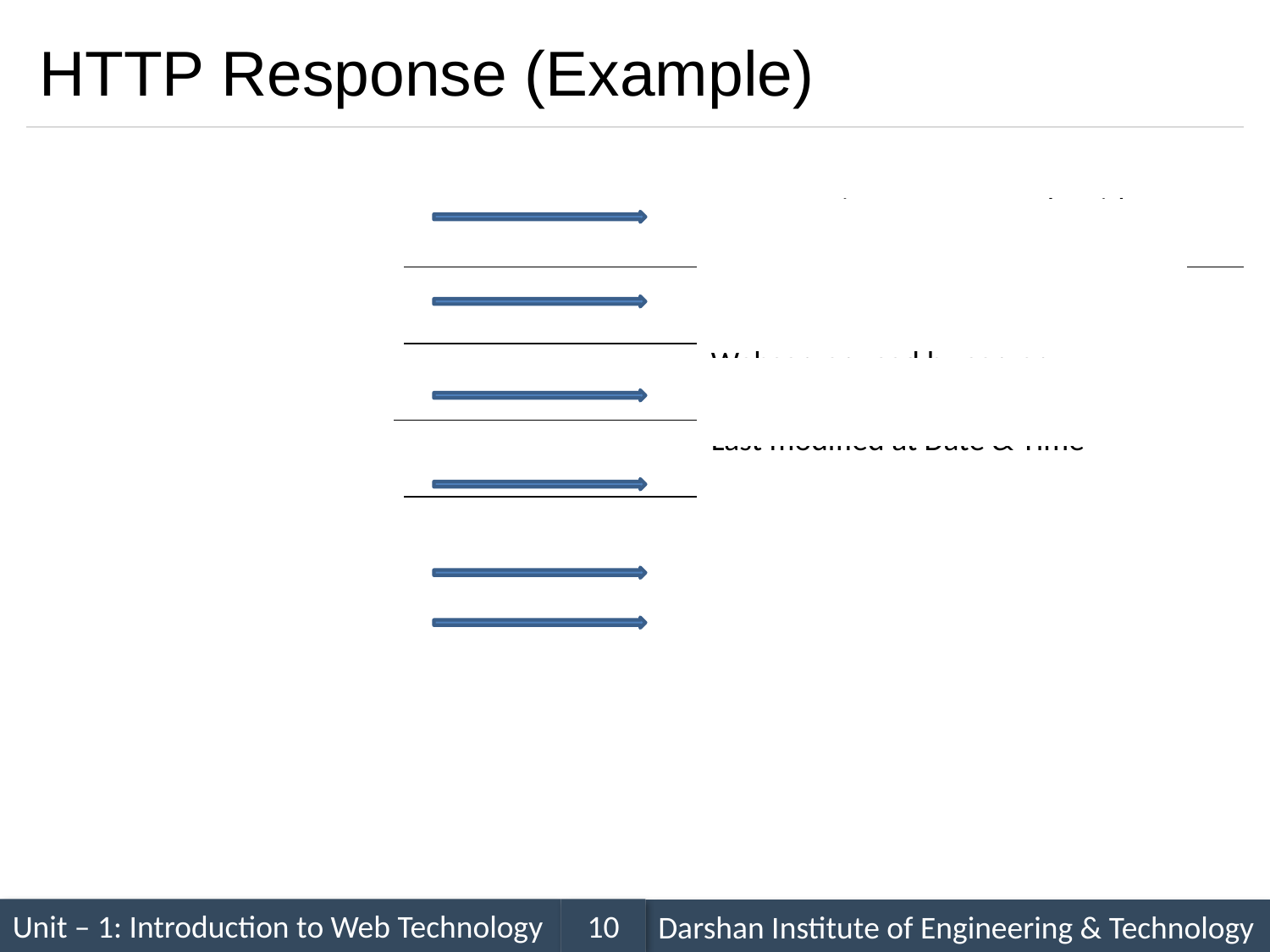

# HTTP Response (Example)

| HTTP/1.1 200 OK |  | Response is 200 status code with OK message using HTTP1.1 |
| --- | --- | --- |
| Date: Mon, 27 Jul 2009 12:28:53 GMT |  | Response Date & Time |
| Server: Apache/2.2.14 (Win32) |  | Webserver used by server |
| Last-Modified: Wed, 22 Jul 2009 19:15:56 GMT |  | Last modified at Date & Time |
| Content-Length: 88 |  | Content-Length in bytes |
| Content-Type: text/html |  | Content-Type of the response |